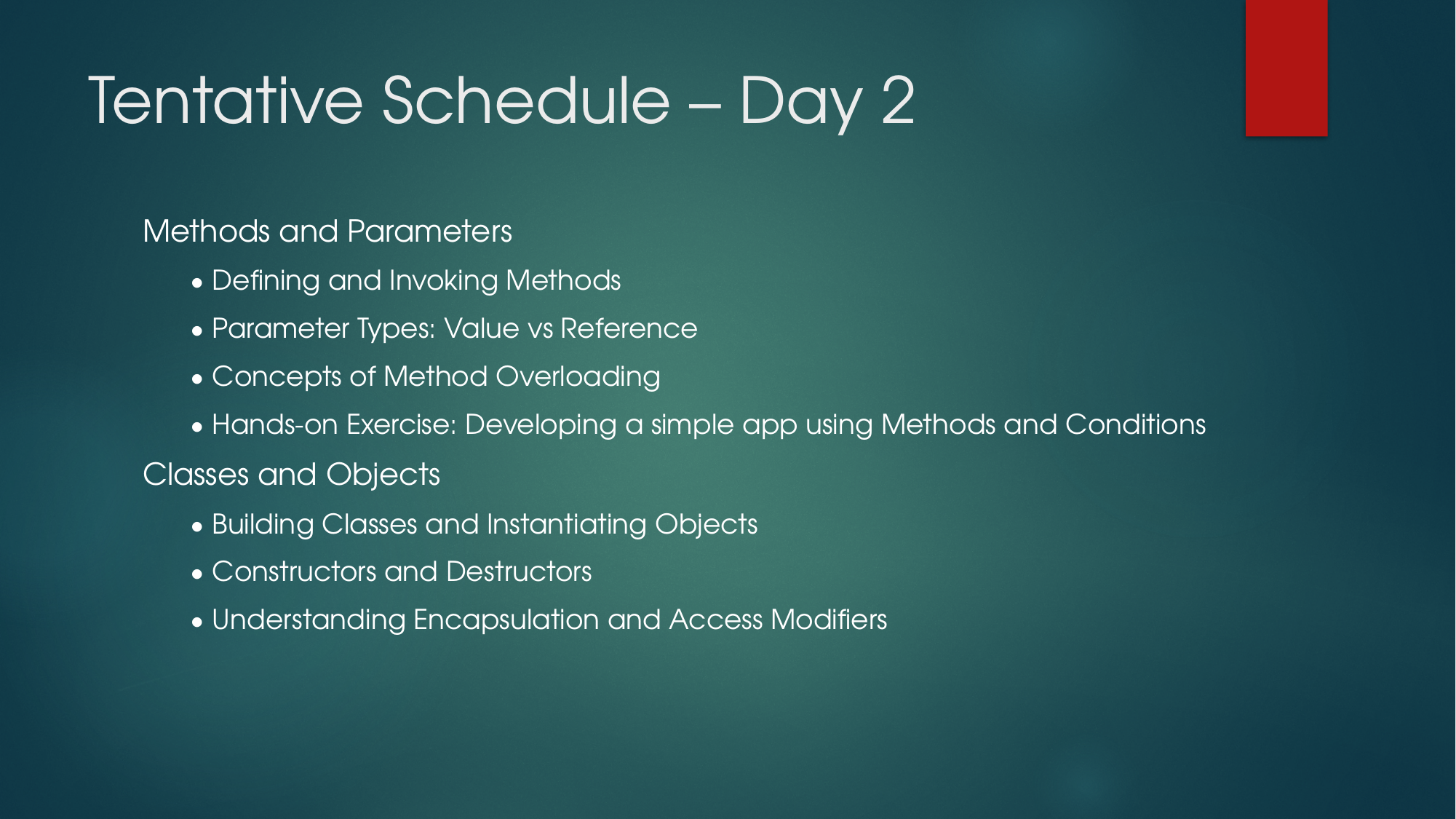

# Tentative Schedule – Day 2
Methods and Parameters
• Defining and Invoking Methods
• Parameter Types: Value vs Reference
• Concepts of Method Overloading
• Hands-on Exercise: Developing a simple app using Methods and Conditions
Classes and Objects
• Building Classes and Instantiating Objects
• Constructors and Destructors
• Understanding Encapsulation and Access Modifiers